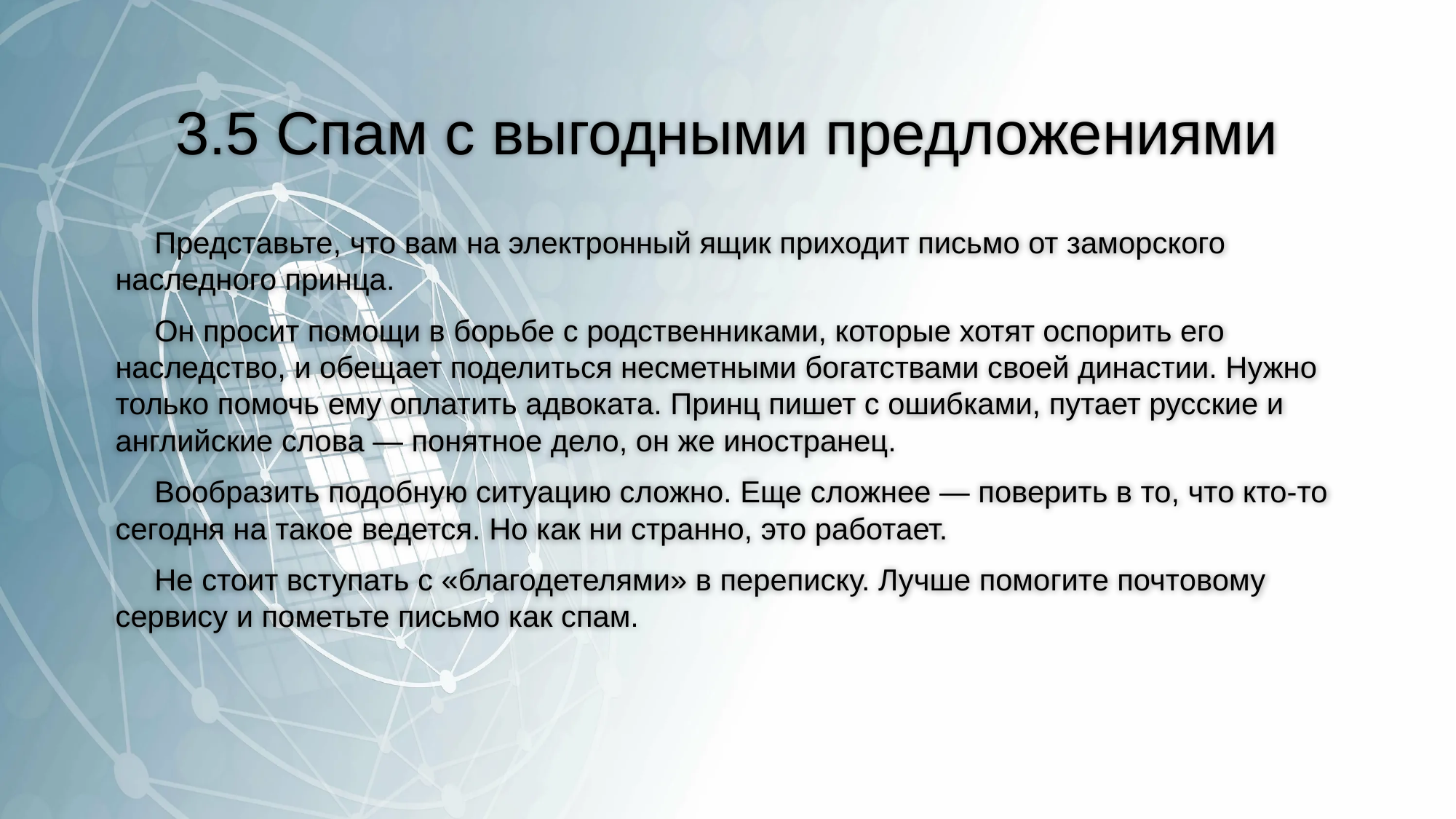

# 3.5 Спам с выгодными предложениями
Представьте, что вам на электронный ящик приходит письмо от заморского наследного принца.
Он просит помощи в борьбе с родственниками, которые хотят оспорить его наследство, и обещает поделиться несметными богатствами своей династии. Нужно только помочь ему оплатить адвоката. Принц пишет с ошибками, путает русские и английские слова — понятное дело, он же иностранец.
Вообразить подобную ситуацию сложно. Еще сложнее — поверить в то, что кто-то сегодня на такое ведется. Но как ни странно, это работает.
Не стоит вступать с «благодетелями» в переписку. Лучше помогите почтовому сервису и пометьте письмо как спам.